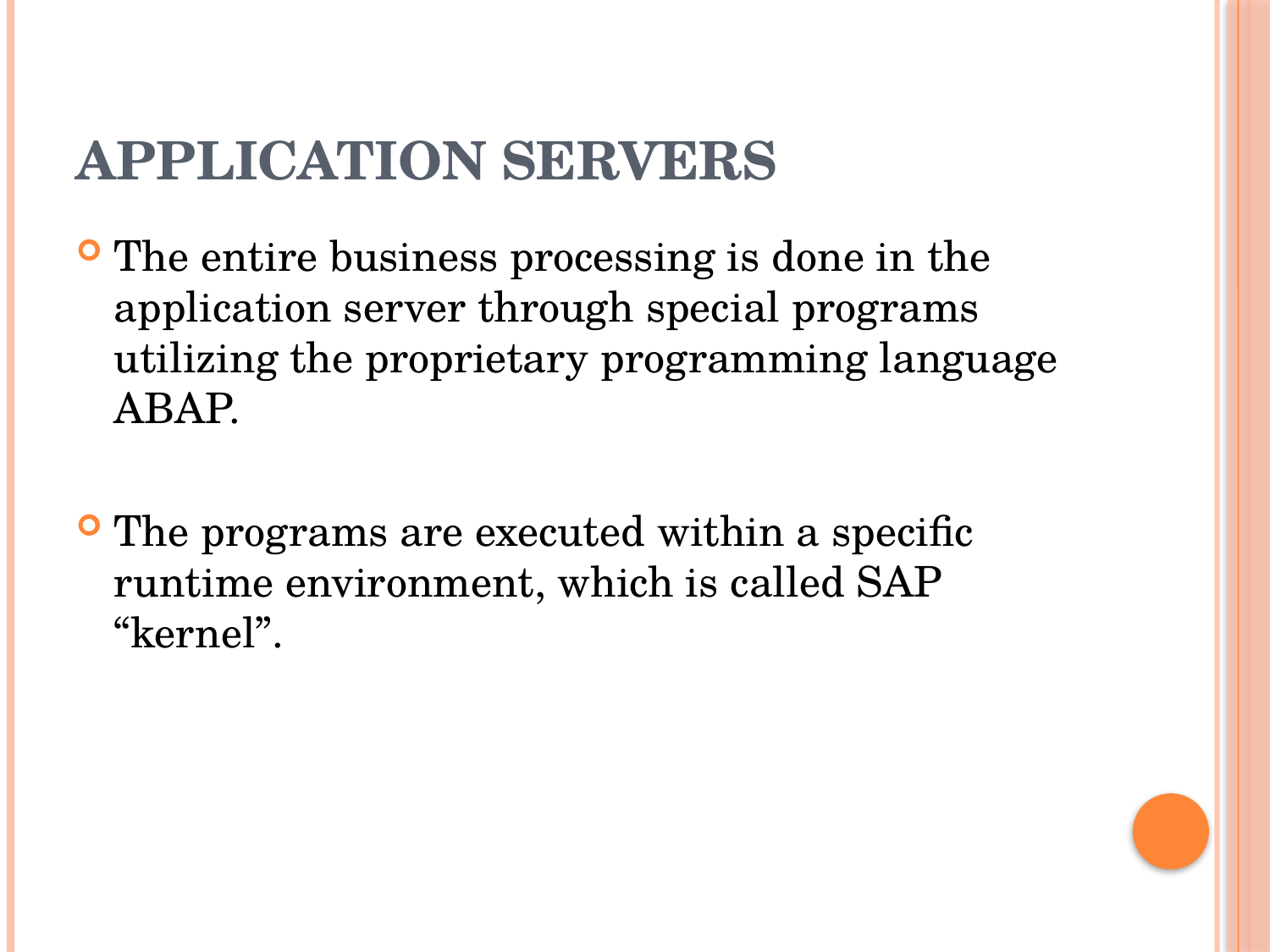

# Application Servers
The entire business processing is done in the application server through special programs utilizing the proprietary programming language ABAP.

The programs are executed within a specific runtime environment, which is called SAP “kernel”.